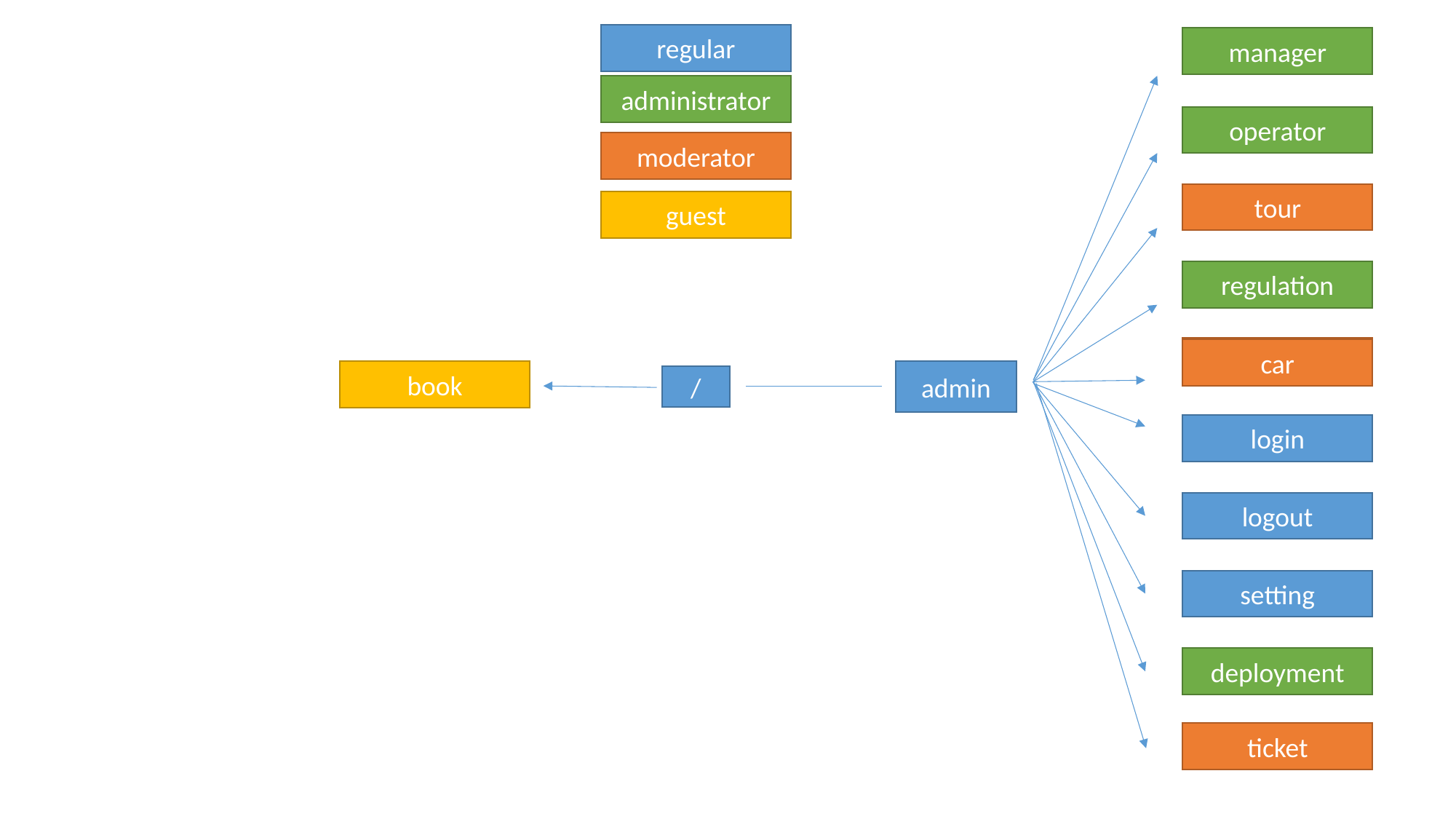

regular
manager
administrator
operator
moderator
tour
guest
regulation
car
car
book
admin
/
login
logout
setting
deployment
ticket